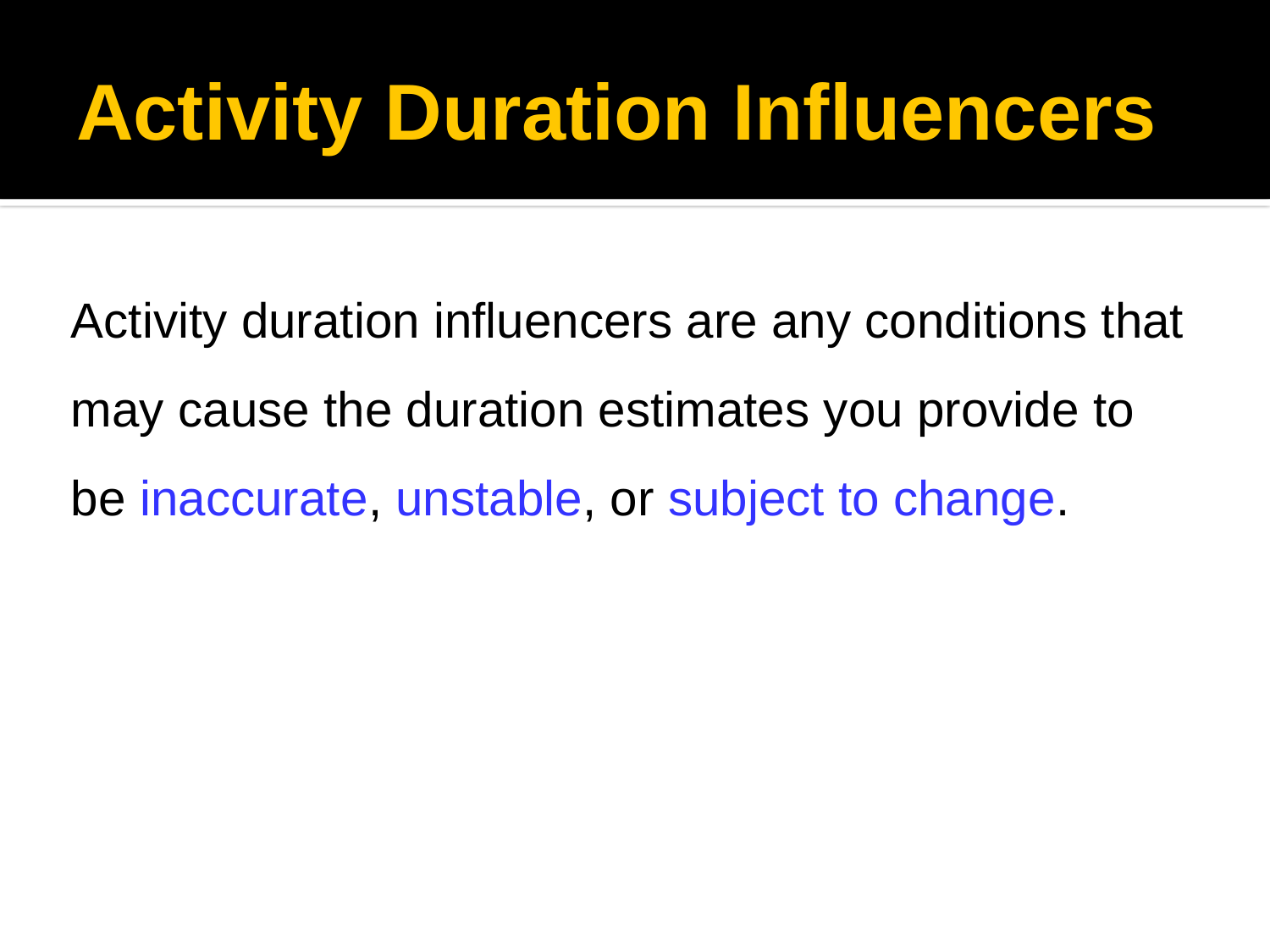

# Activity Duration Influencers
Activity duration influencers are any conditions that may cause the duration estimates you provide to be inaccurate, unstable, or subject to change.